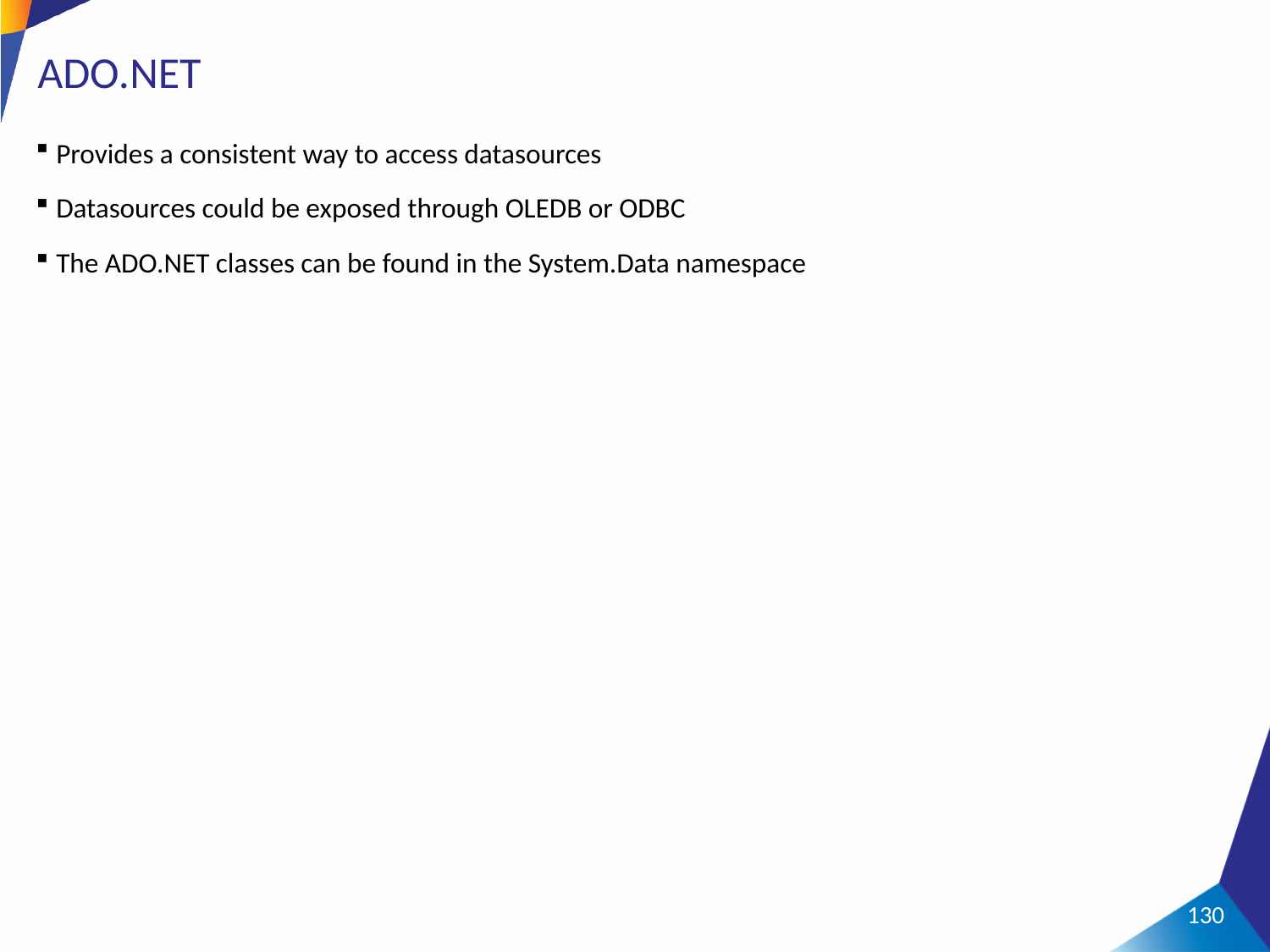

130
# ADO.NET
Provides a consistent way to access datasources
Datasources could be exposed through OLEDB or ODBC
The ADO.NET classes can be found in the System.Data namespace